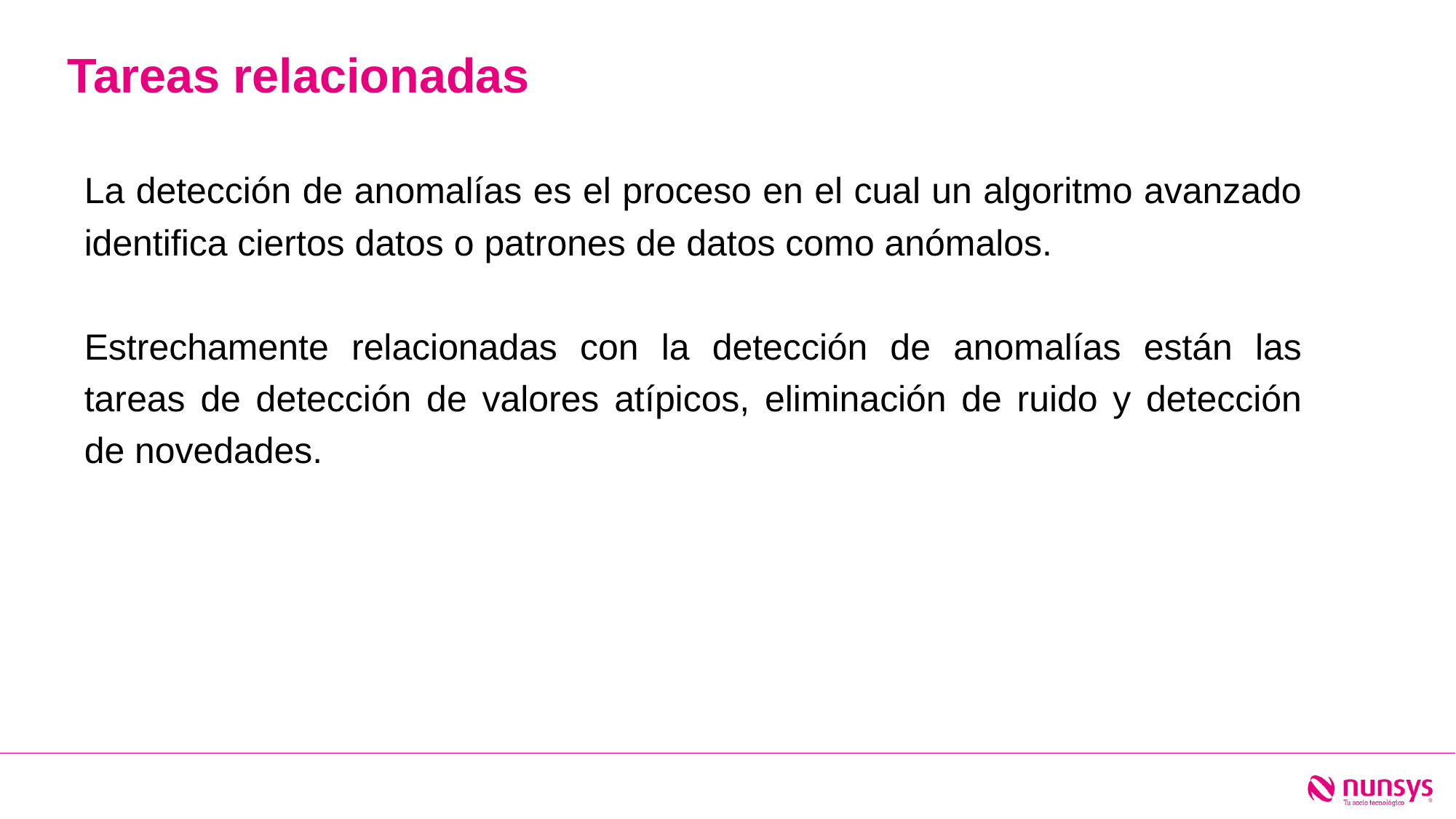

Tareas relacionadas
La detección de anomalías es el proceso en el cual un algoritmo avanzado identifica ciertos datos o patrones de datos como anómalos.

Estrechamente relacionadas con la detección de anomalías están las tareas de detección de valores atípicos, eliminación de ruido y detección de novedades.